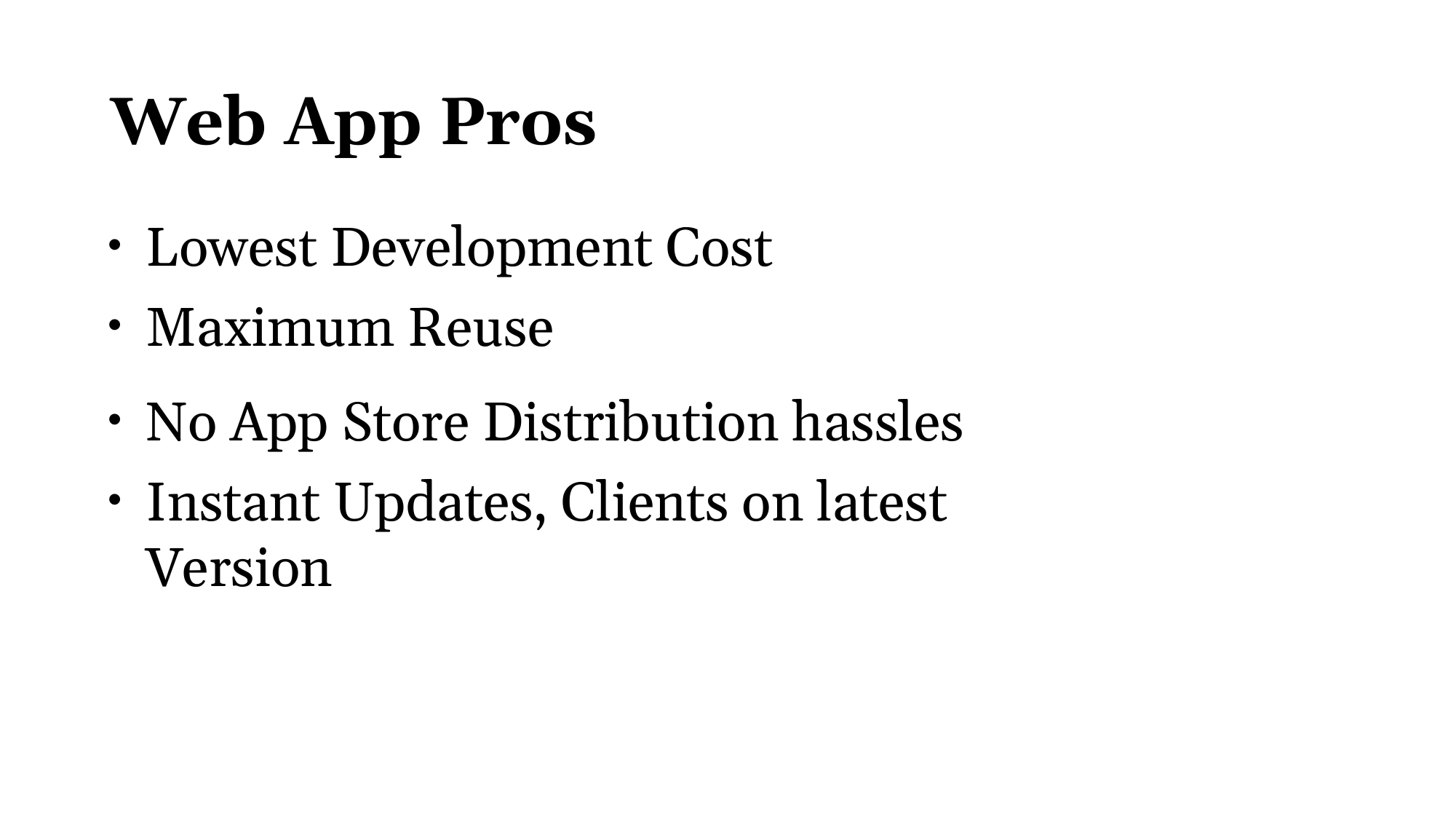

# Web App Pros
Lowest Development Cost

Maximum Reuse

No App Store Distribution hassles

Instant Updates, Clients on latest Version